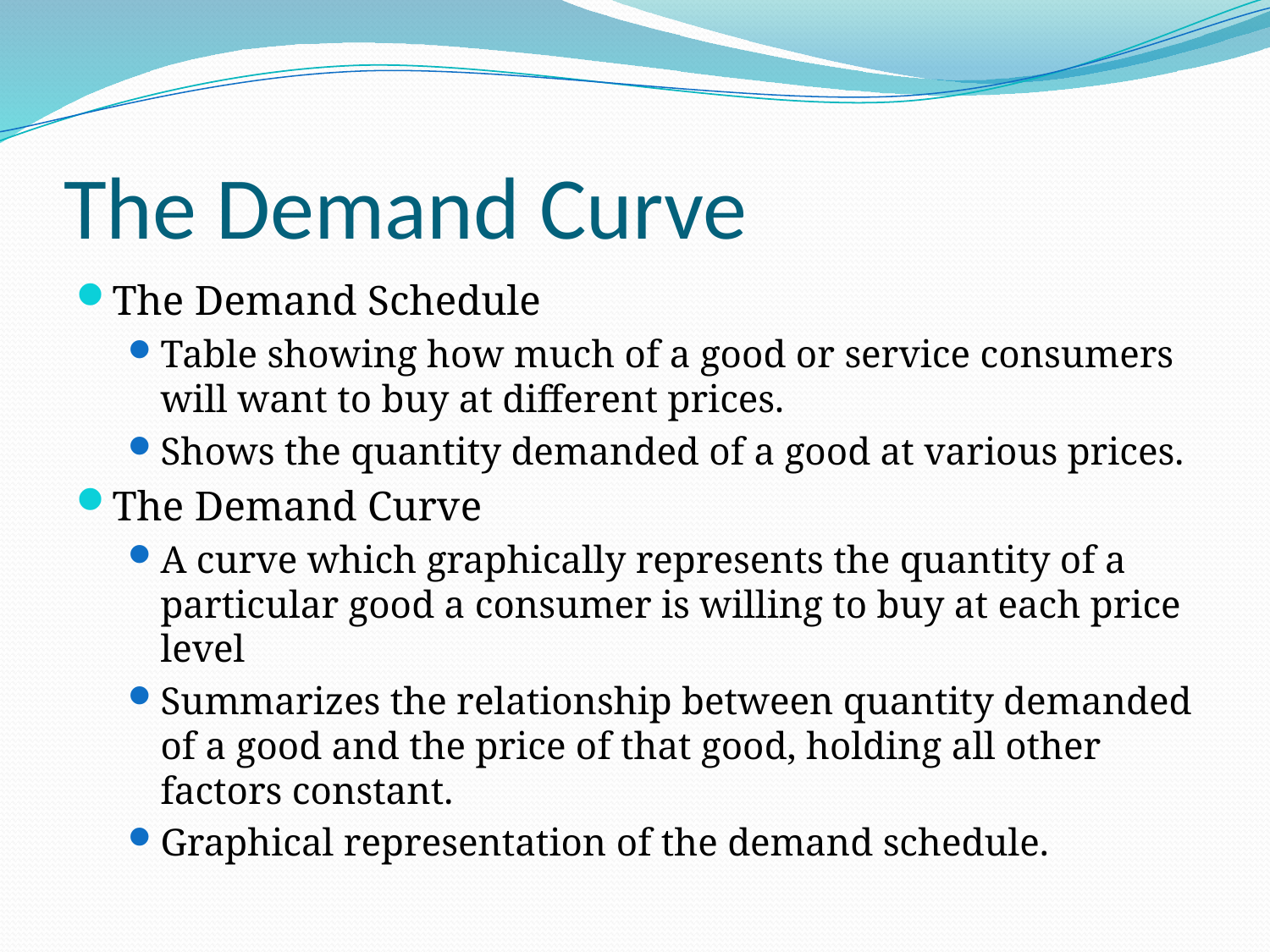

# The Demand Curve
The Demand Schedule
Table showing how much of a good or service consumers will want to buy at different prices.
Shows the quantity demanded of a good at various prices.
The Demand Curve
A curve which graphically represents the quantity of a particular good a consumer is willing to buy at each price level
Summarizes the relationship between quantity demanded of a good and the price of that good, holding all other factors constant.
Graphical representation of the demand schedule.